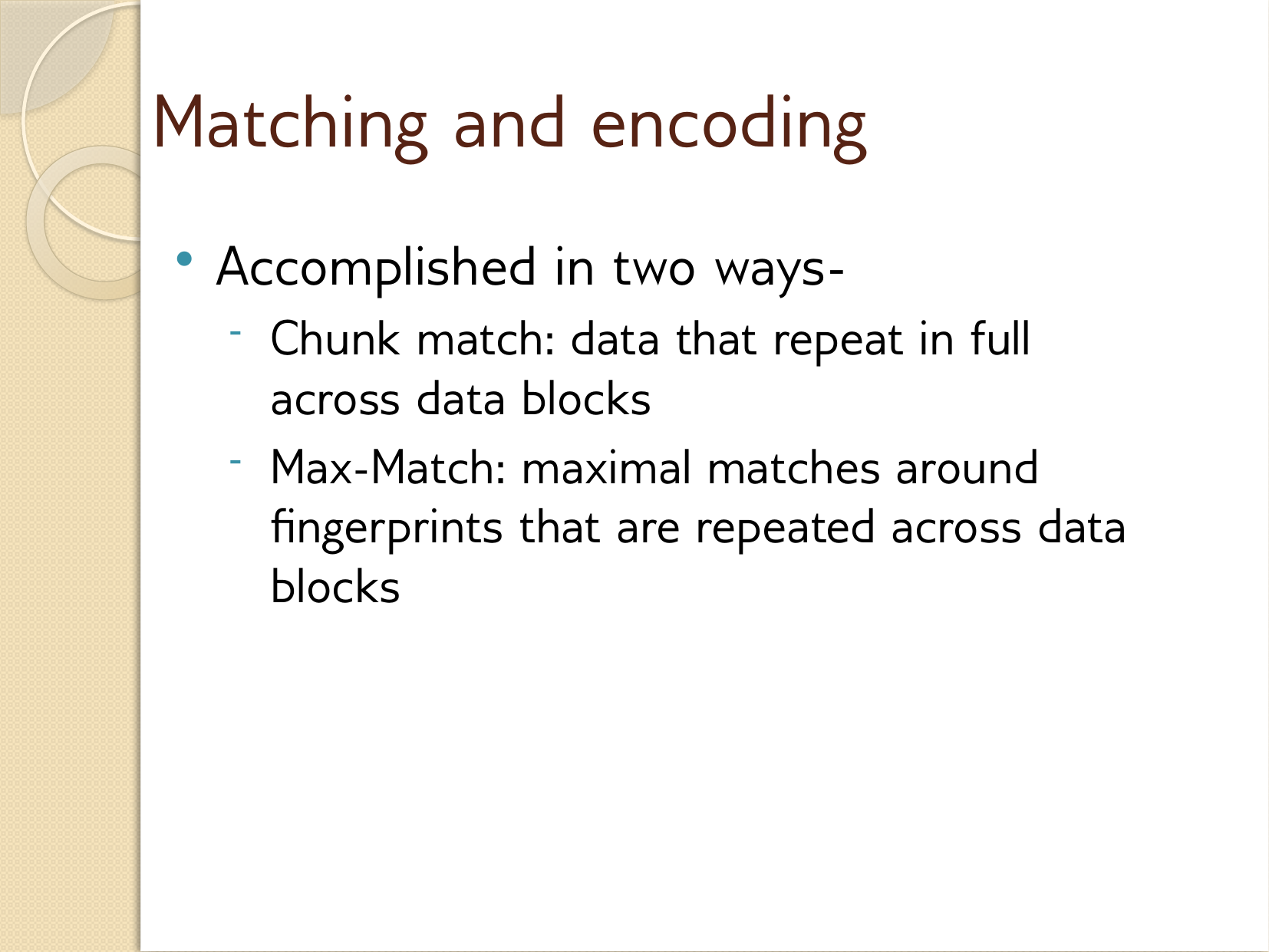

# Matching and encoding
Accomplished in two ways-
Chunk match: data that repeat in full across data blocks
Max-Match: maximal matches around fingerprints that are repeated across data blocks